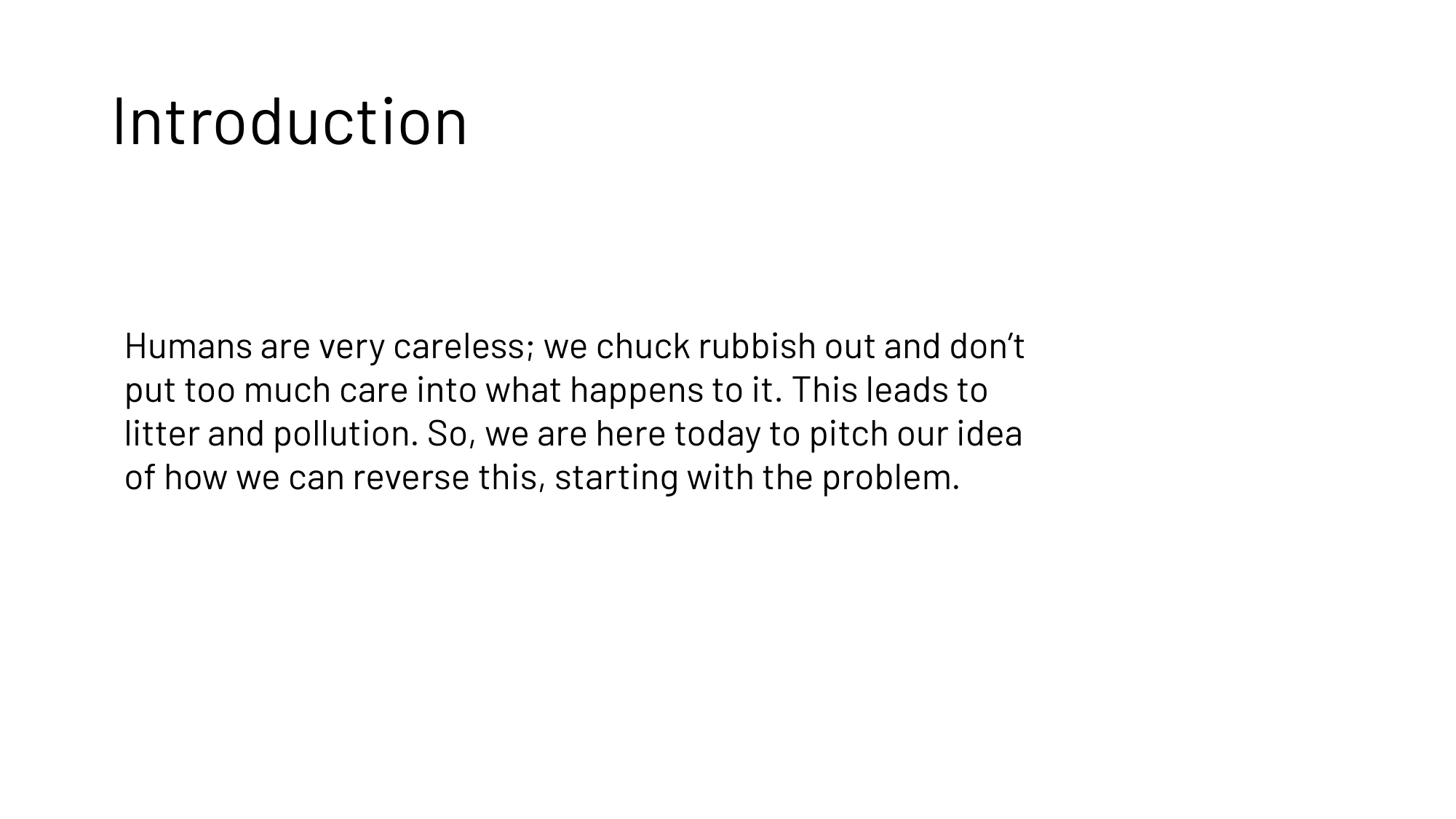

# Introduction
Humans are very careless; we chuck rubbish out and don’t put too much care into what happens to it. This leads to litter and pollution. So, we are here today to pitch our idea of how we can reverse this, starting with the problem.